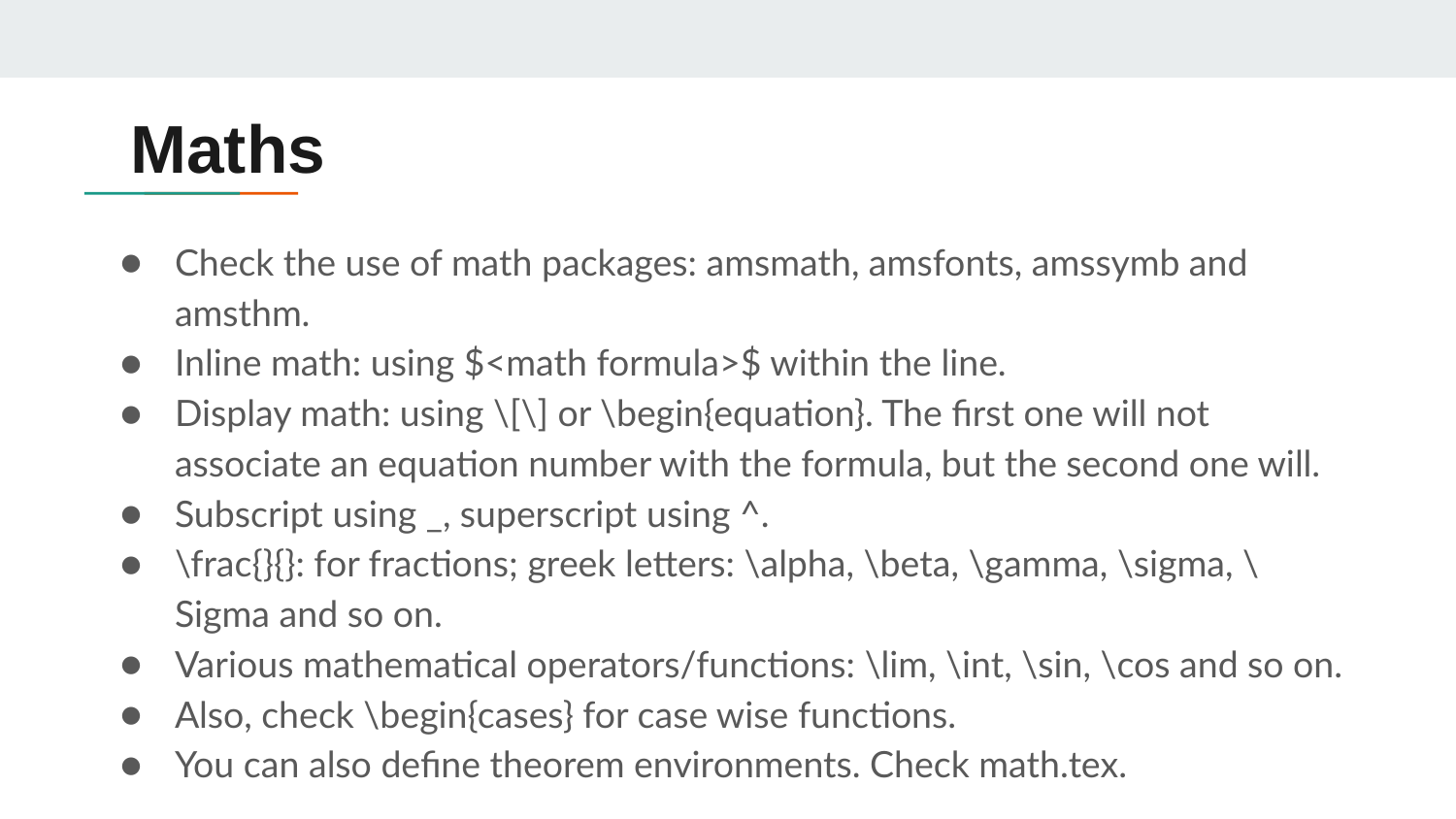

# Maths
Check the use of math packages: amsmath, amsfonts, amssymb and amsthm.
Inline math: using $<math formula>$ within the line.
Display math: using \[\] or \begin{equation}. The first one will not associate an equation number with the formula, but the second one will.
Subscript using _, superscript using ^.
\frac{}{}: for fractions; greek letters: \alpha, \beta, \gamma, \sigma, \Sigma and so on.
Various mathematical operators/functions: \lim, \int, \sin, \cos and so on.
Also, check \begin{cases} for case wise functions.
You can also define theorem environments. Check math.tex.